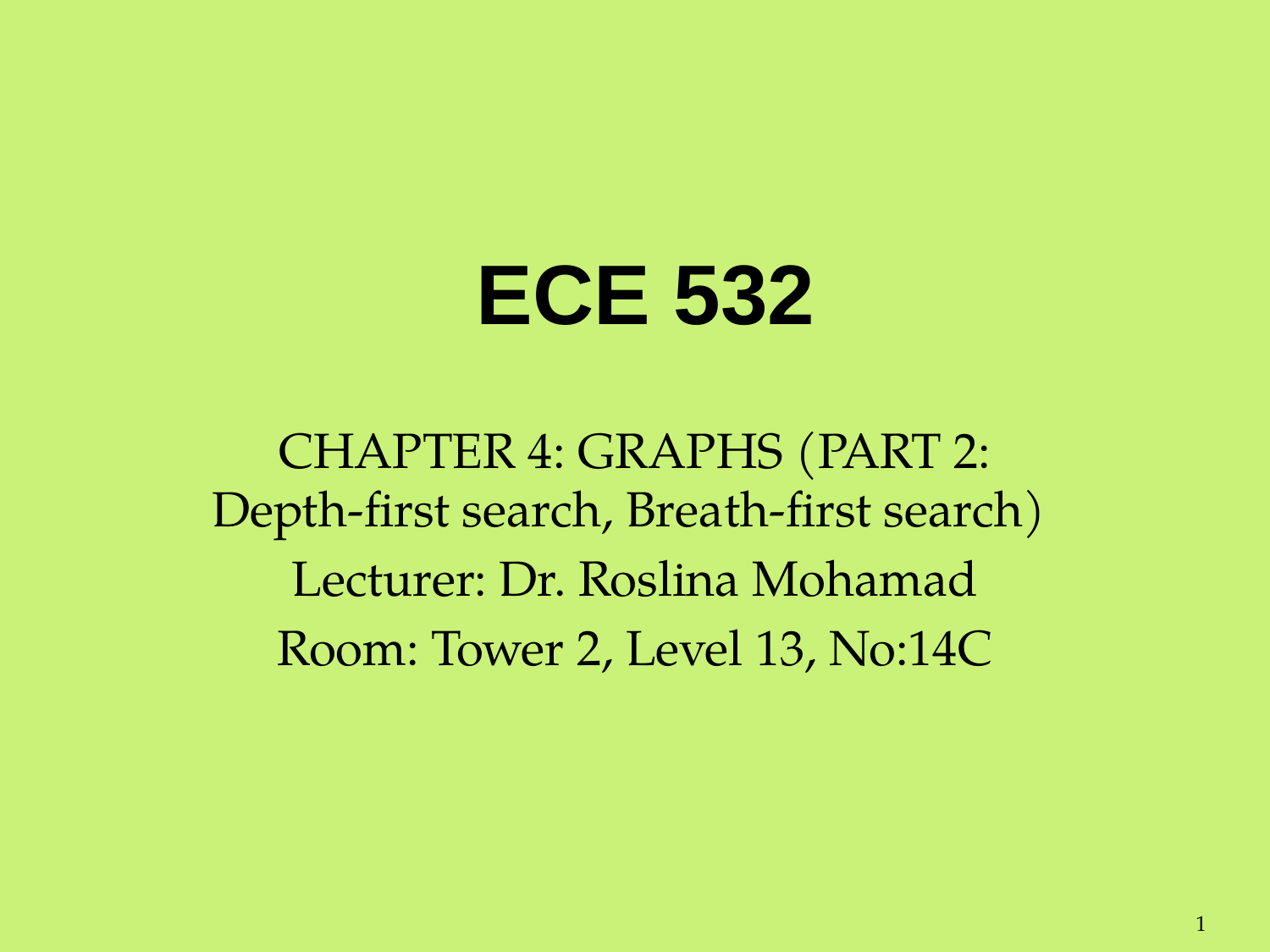

# ECE 532
CHAPTER 4: GRAPHS (PART 2: Depth-first search, Breath-first search)
Lecturer: Dr. Roslina Mohamad
Room: Tower 2, Level 13, No:14C

1